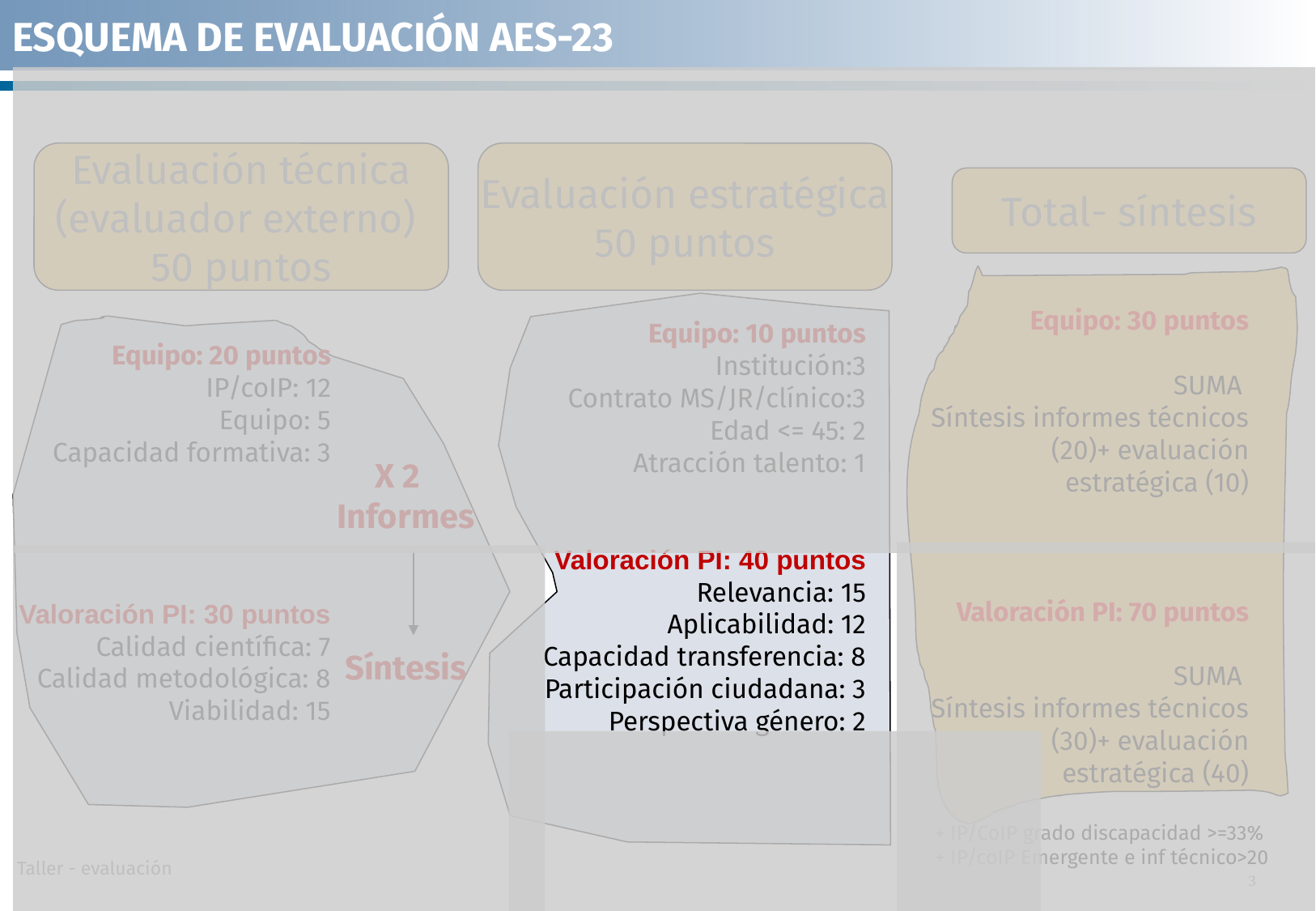

# ESQUEMA DE EVALUACIÓN AES-23

Evaluación técnica
(evaluador externo)
50 puntos
Evaluación estratégica
50 puntos
Total- síntesis

Equipo: 30 puntos

SUMA
Síntesis informes técnicos (20)+ evaluación estratégica (10)

Valoración PI: 70 puntos

SUMA
Síntesis informes técnicos (30)+ evaluación estratégica (40)

Equipo: 10 puntos
	Institución:3
Contrato MS/JR/clínico:3
Edad <= 45: 2
Atracción talento: 1

Valoración PI: 40 puntos
Relevancia: 15
Aplicabilidad: 12
Capacidad transferencia: 8
Participación ciudadana: 3
Perspectiva género: 2

Equipo: 20 puntos
	IP/coIP: 12
           Equipo: 5
 Capacidad formativa: 3

Valoración PI: 30 puntos
Calidad científica: 7
Calidad metodológica: 8
Viabilidad: 15

X 2
 Informes
Síntesis
+ IP/CoIP grado discapacidad >=33%
+ IP/coIP Emergente e inf técnico>20
Taller - evaluación